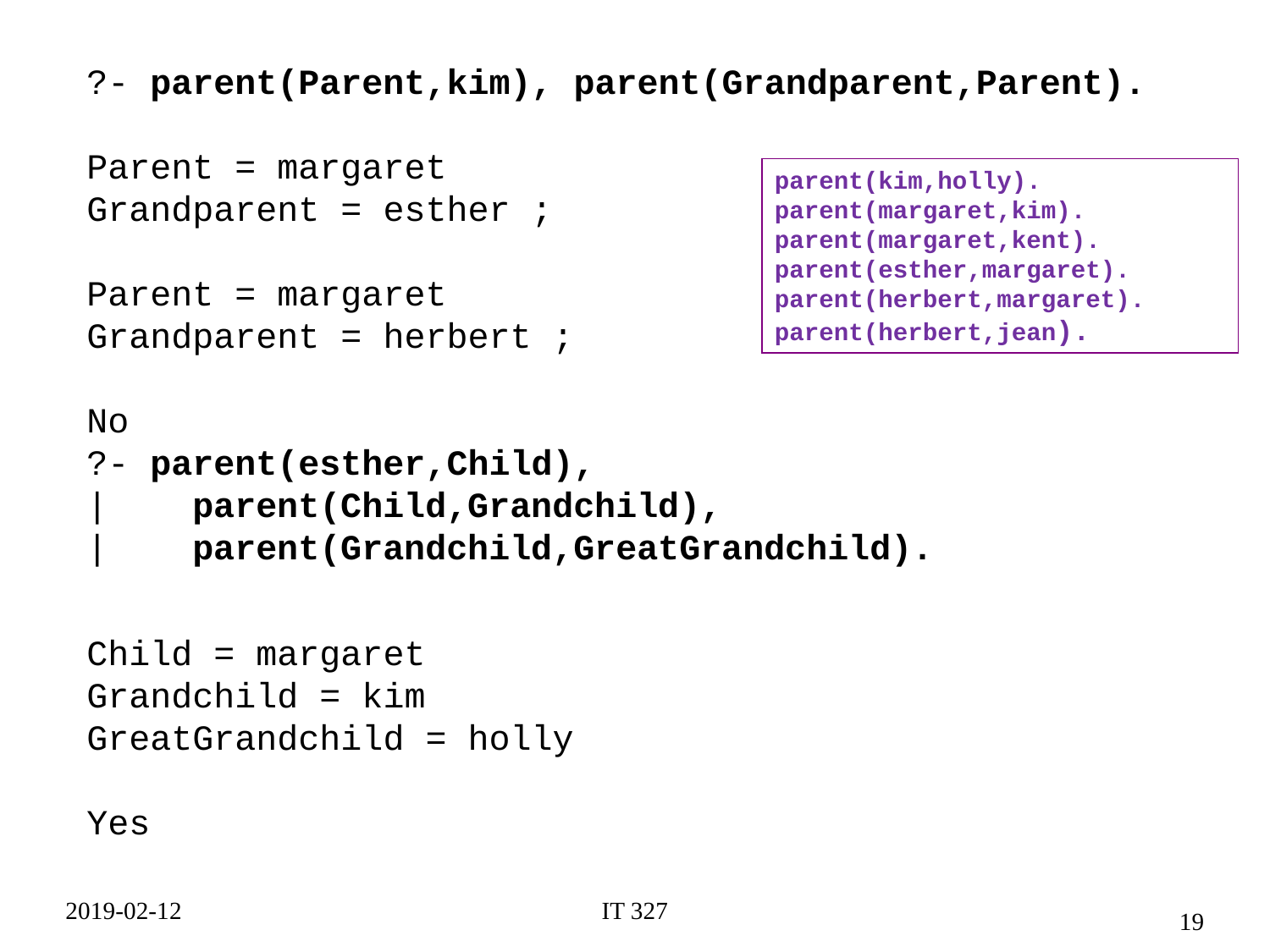

?- parent(Parent,kim), parent(Grandparent,Parent).
Parent = margaret
Grandparent = esther ;
Parent = margaret
Grandparent = herbert ;
No
parent(kim,holly).
parent(margaret,kim).
parent(margaret,kent).
parent(esther,margaret).
parent(herbert,margaret).
parent(herbert,jean).
?- parent(esther,Child),
|    parent(Child,Grandchild),
|    parent(Grandchild,GreatGrandchild).
Child = margaret
Grandchild = kim
GreatGrandchild = holly
Yes
2019-02-12
IT 327
19